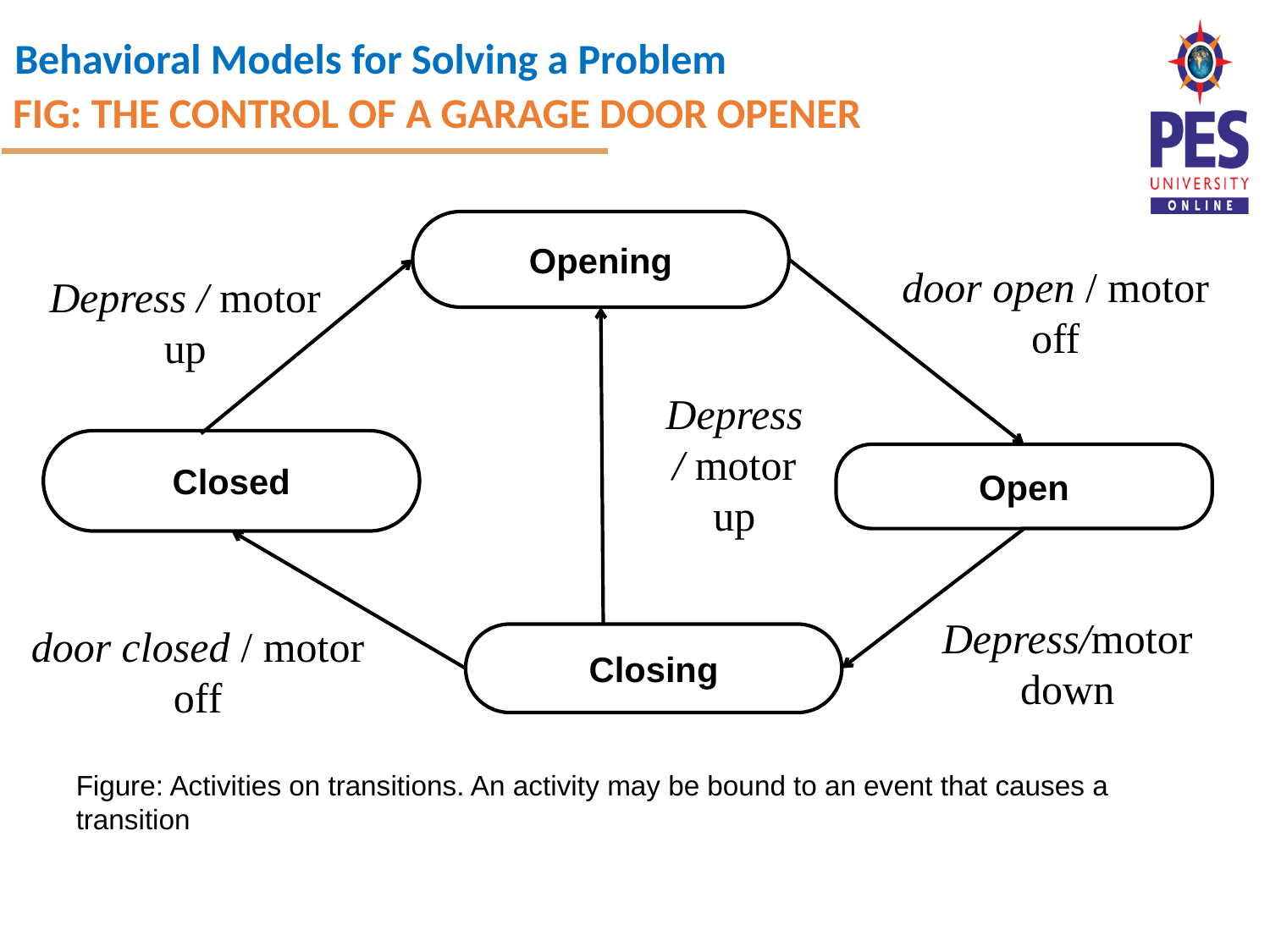

FIG: THE CONTROL OF A GARAGE DOOR OPENER
Opening
door open / motor off

Depress / motor up

Depress
/ motor up

Closed
Open
Depress/motor down

door closed / motor off

Closing
Figure: Activities on transitions. An activity may be bound to an event that causes a transition